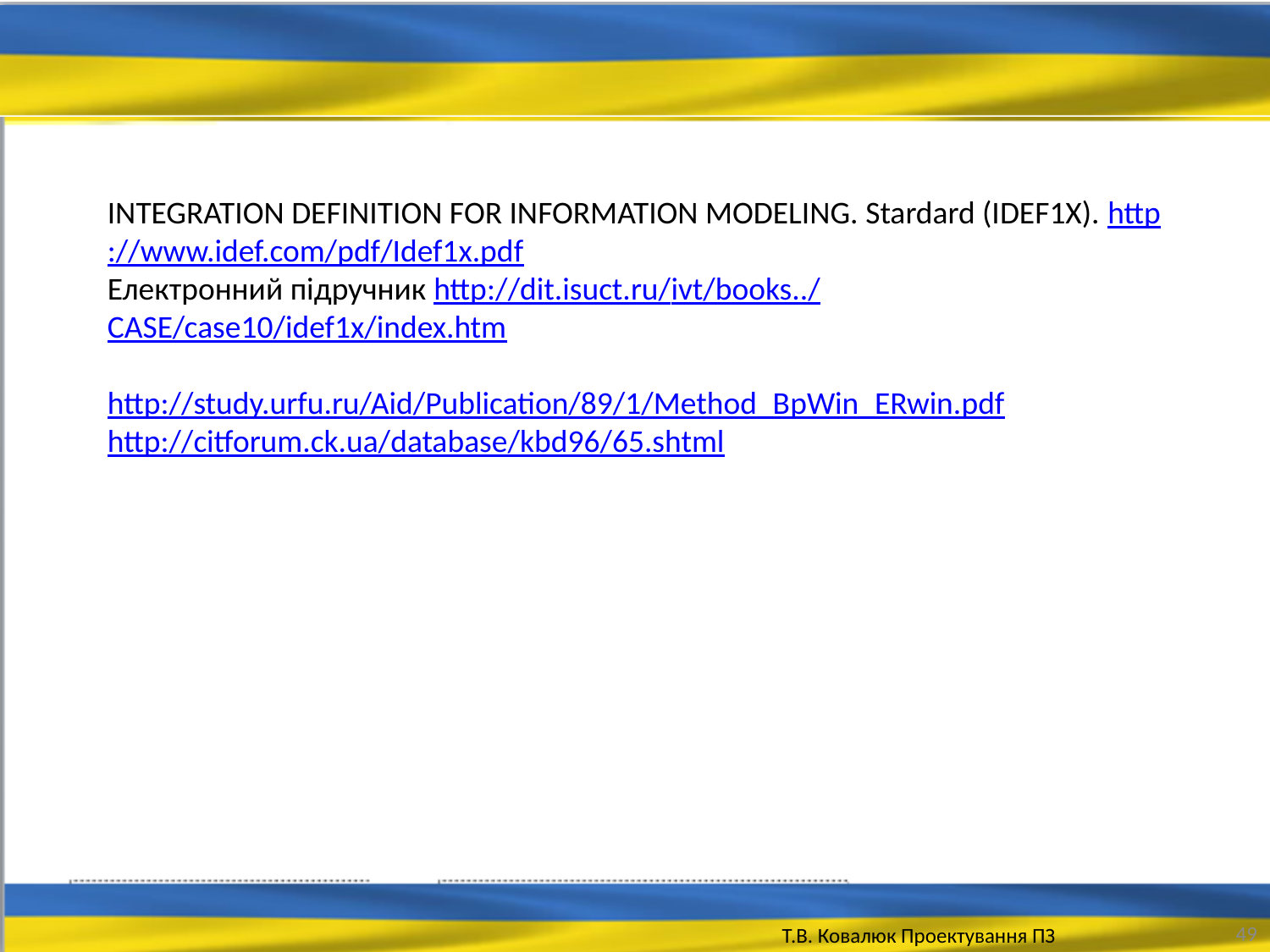

INTEGRATION DEFINITION FOR INFORMATION MODELING. Stardard (IDEF1X). http://www.idef.com/pdf/Idef1x.pdf
Електронний підручник http://dit.isuct.ru/ivt/books../CASE/case10/idef1x/index.htm

http://study.urfu.ru/Aid/Publication/89/1/Method_BpWin_ERwin.pdf
http://citforum.ck.ua/database/kbd96/65.shtml

49